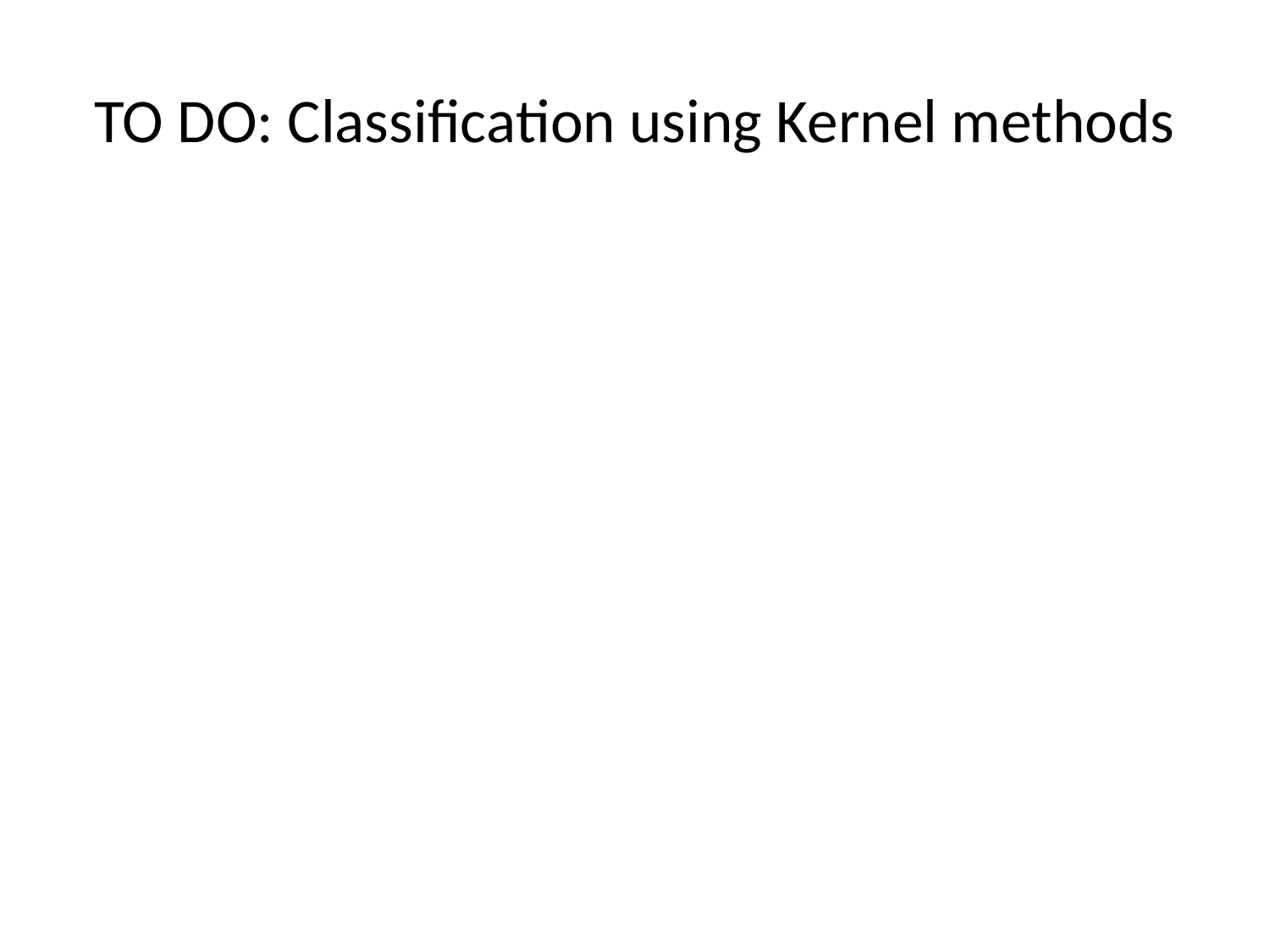

# TO DO: Classification using Kernel methods